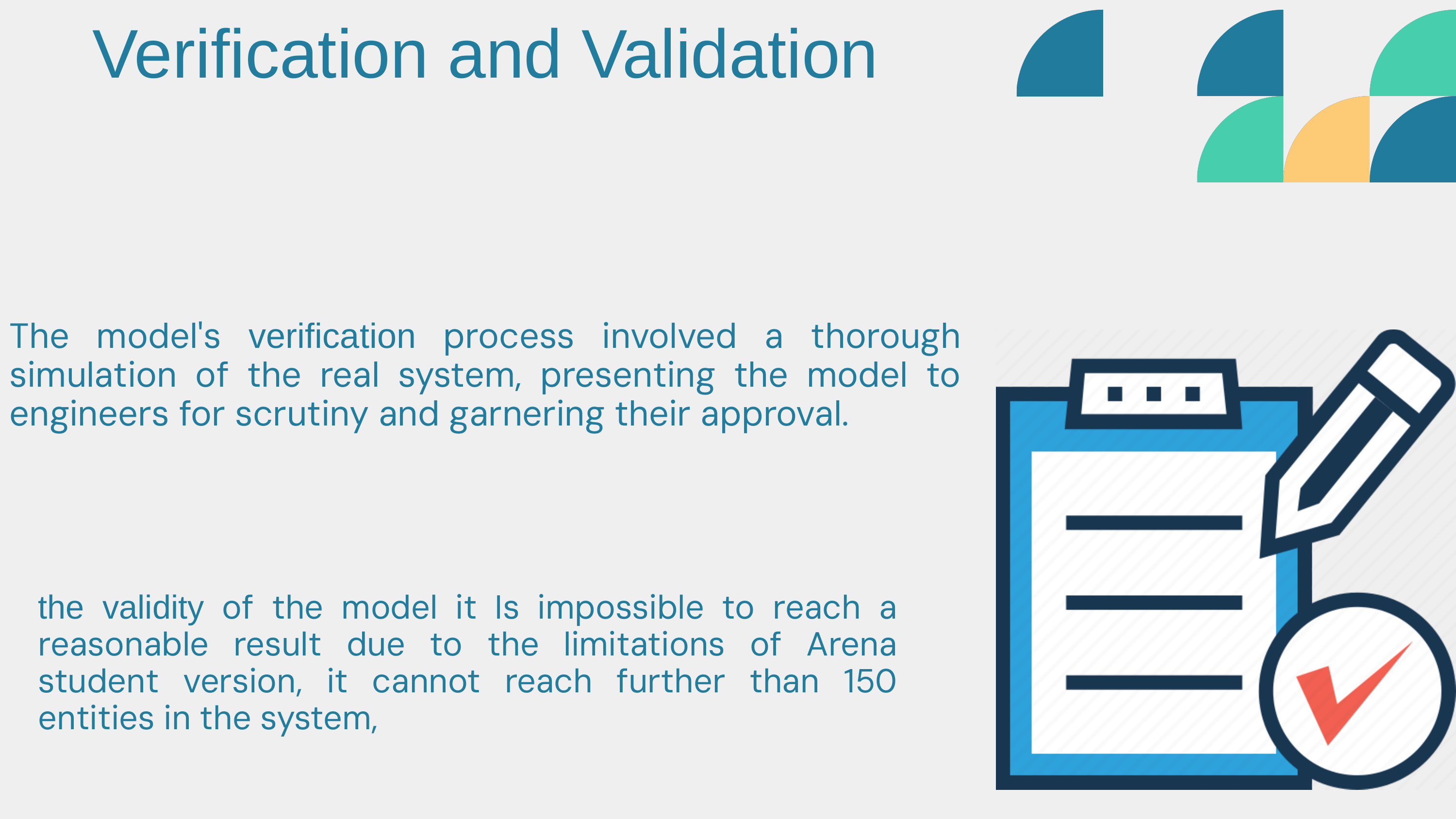

Verification and Validation

The model's verification process involved a thorough simulation of the real system, presenting the model to engineers for scrutiny and garnering their approval.

the validity of the model it Is impossible to reach a reasonable result due to the limitations of Arena student version, it cannot reach further than 150 entities in the system,